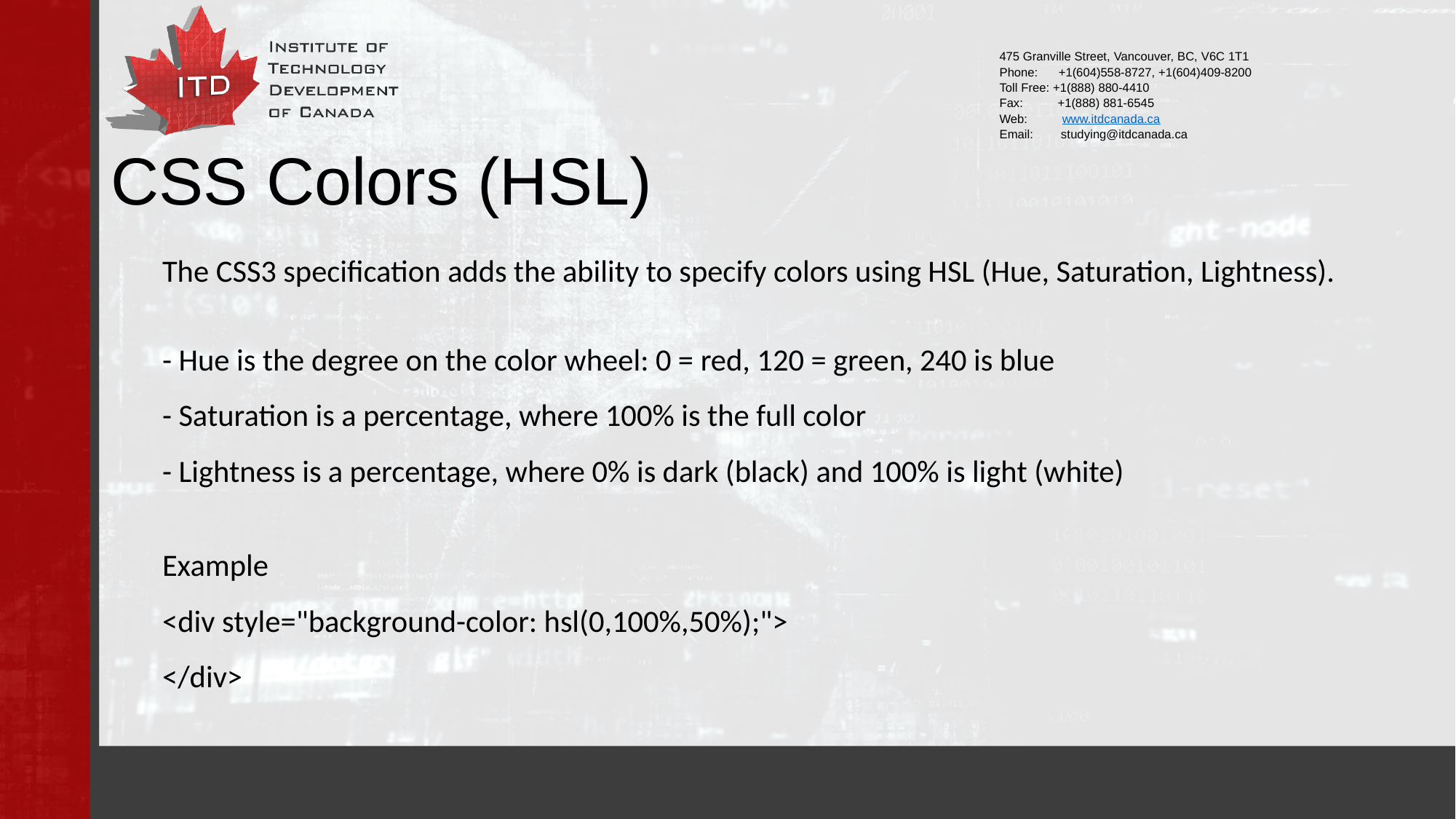

# CSS Colors (HSL)
The CSS3 specification adds the ability to specify colors using HSL (Hue, Saturation, Lightness).
- Hue is the degree on the color wheel: 0 = red, 120 = green, 240 is blue
- Saturation is a percentage, where 100% is the full color
- Lightness is a percentage, where 0% is dark (black) and 100% is light (white)

Example
<div style="background-color: hsl(0,100%,50%);">
</div>